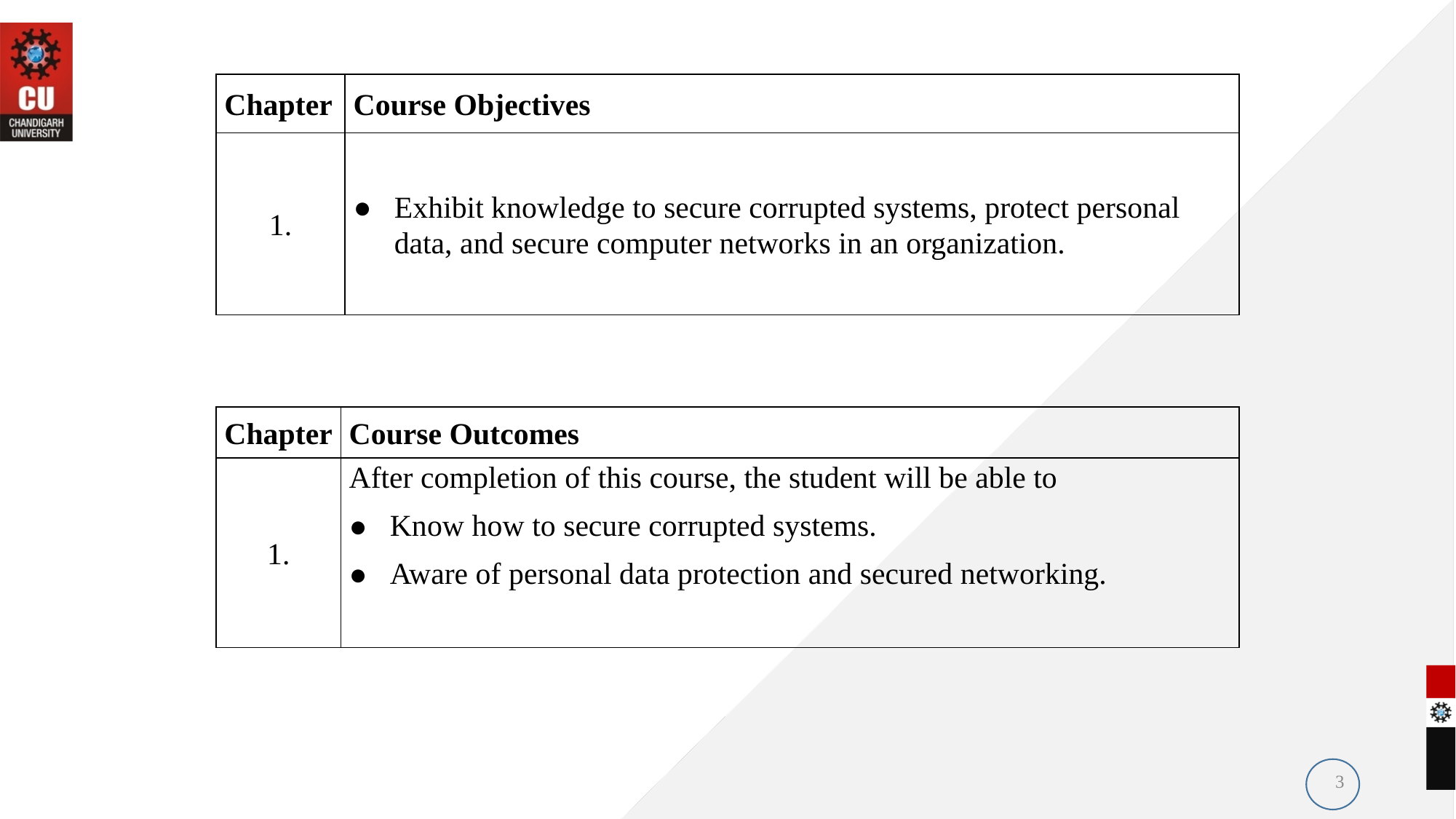

| Chapter | Course Objectives |
| --- | --- |
| 1. | Exhibit knowledge to secure corrupted systems, protect personal data, and secure computer networks in an organization. |
| Chapter | Course Outcomes |
| --- | --- |
| 1. | After completion of this course, the student will be able to Know how to secure corrupted systems. Aware of personal data protection and secured networking. |
3